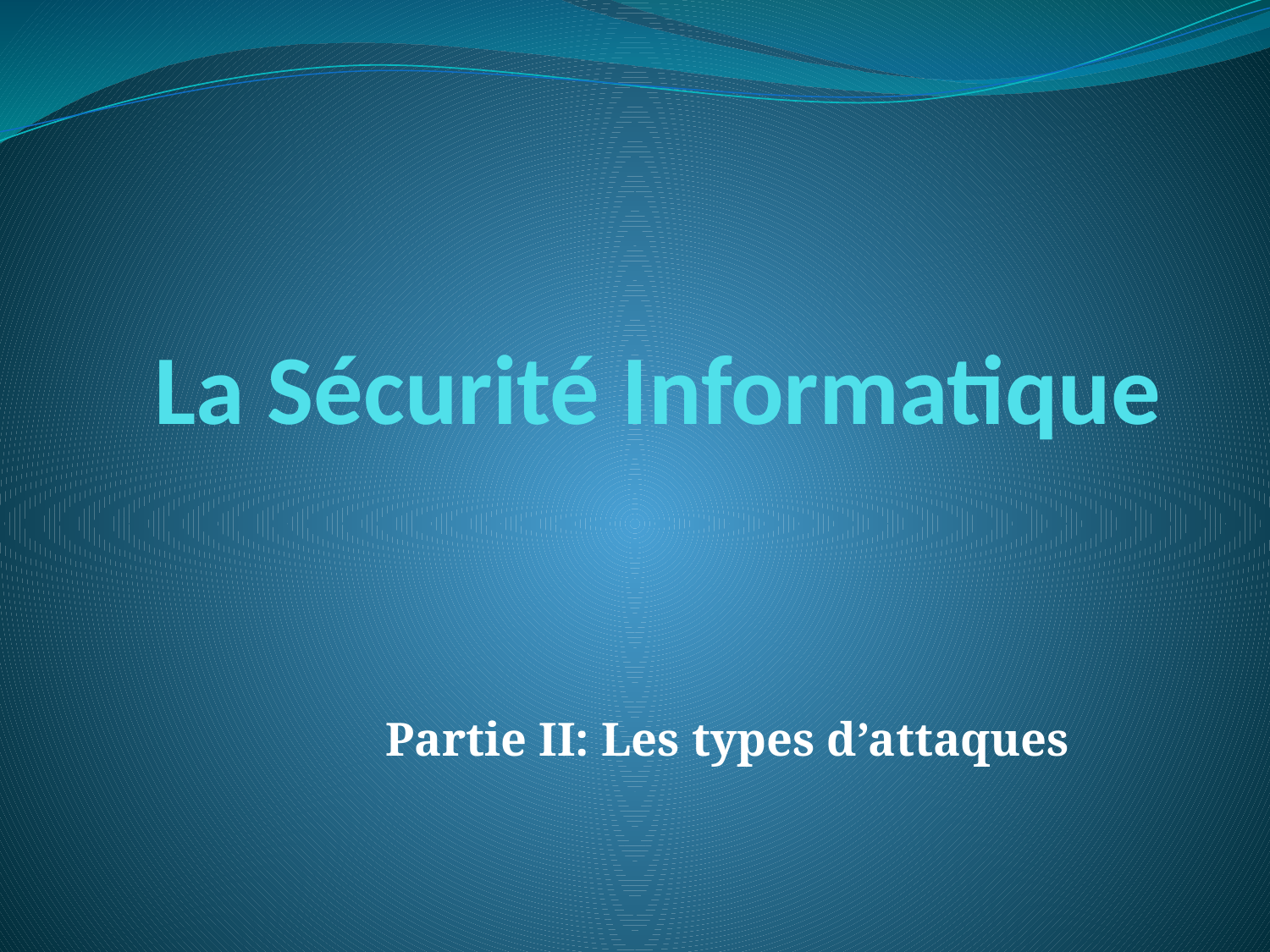

# La Sécurité Informatique
Partie II: Les types d’attaques